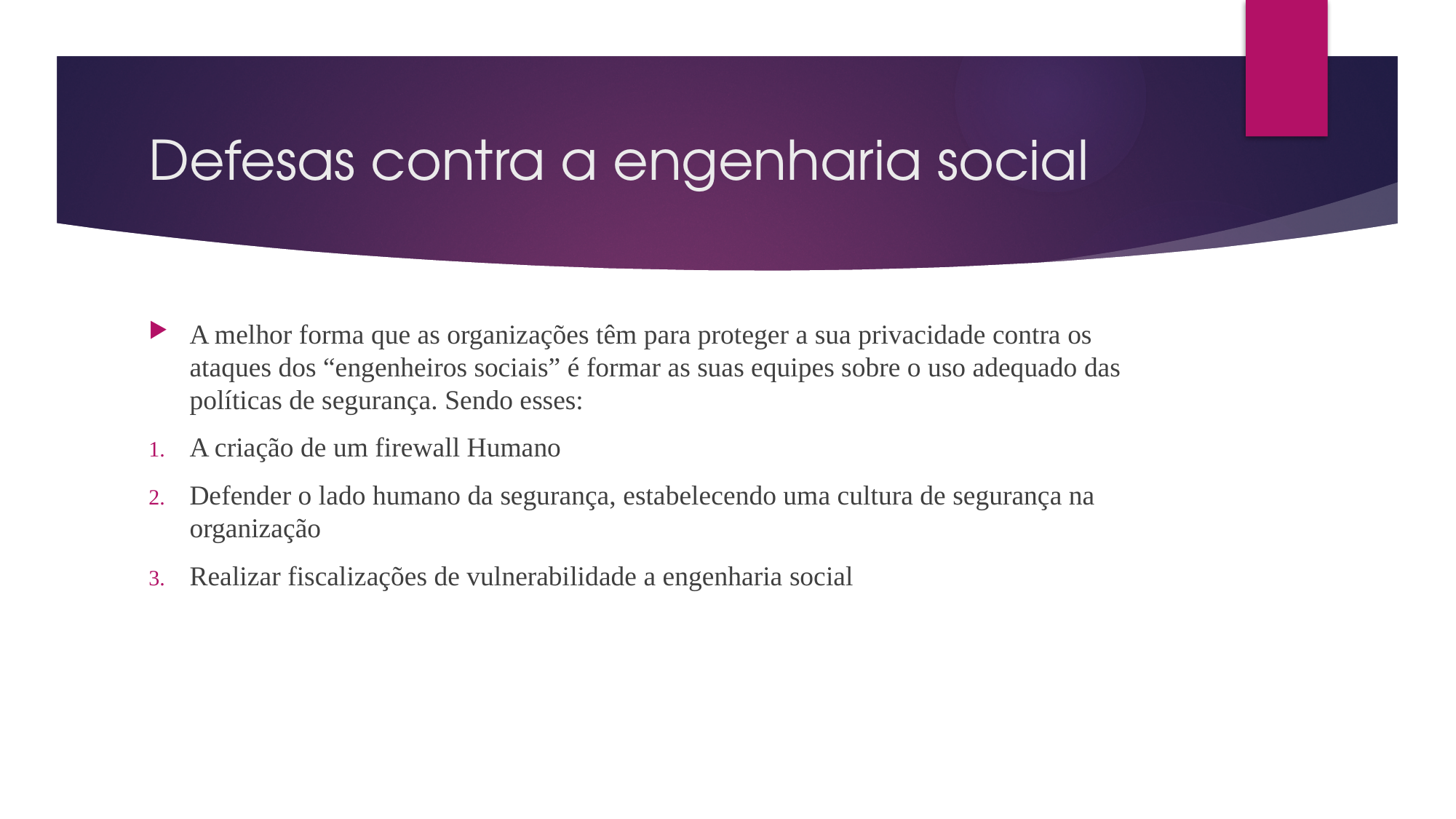

# Defesas contra a engenharia social
A melhor forma que as organizações têm para proteger a sua privacidade contra os ataques dos “engenheiros sociais” é formar as suas equipes sobre o uso adequado das políticas de segurança. Sendo esses:
A criação de um firewall Humano
Defender o lado humano da segurança, estabelecendo uma cultura de segurança na organização
Realizar fiscalizações de vulnerabilidade a engenharia social